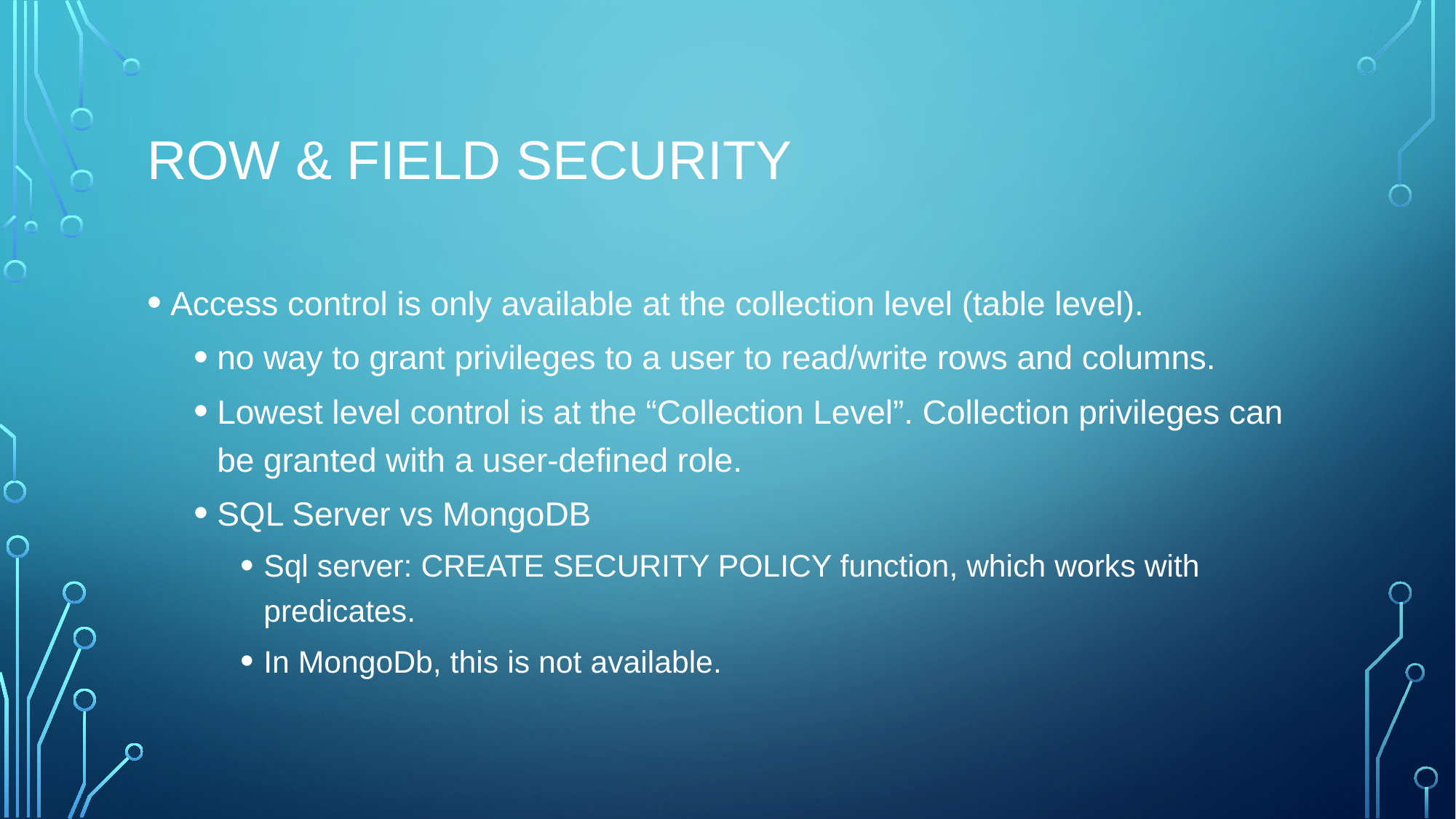

# Row & Field security
Access control is only available at the collection level (table level).
no way to grant privileges to a user to read/write rows and columns.
Lowest level control is at the “Collection Level”. Collection privileges can be granted with a user-defined role.
SQL Server vs MongoDB
Sql server: CREATE SECURITY POLICY function, which works with predicates.
In MongoDb, this is not available.